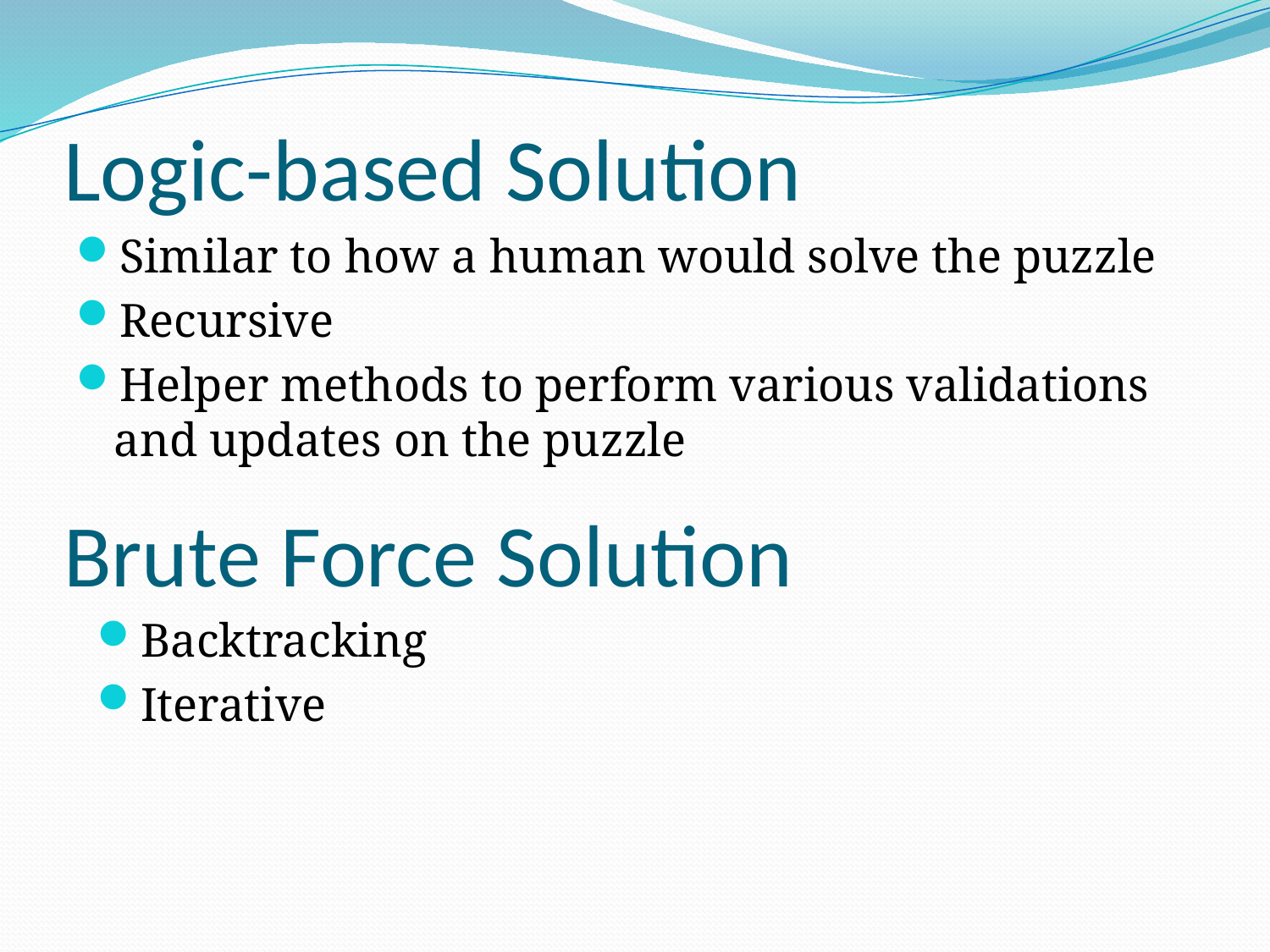

# Logic-based Solution
Similar to how a human would solve the puzzle
Recursive
Helper methods to perform various validations and updates on the puzzle

Brute Force Solution
Backtracking
Iterative